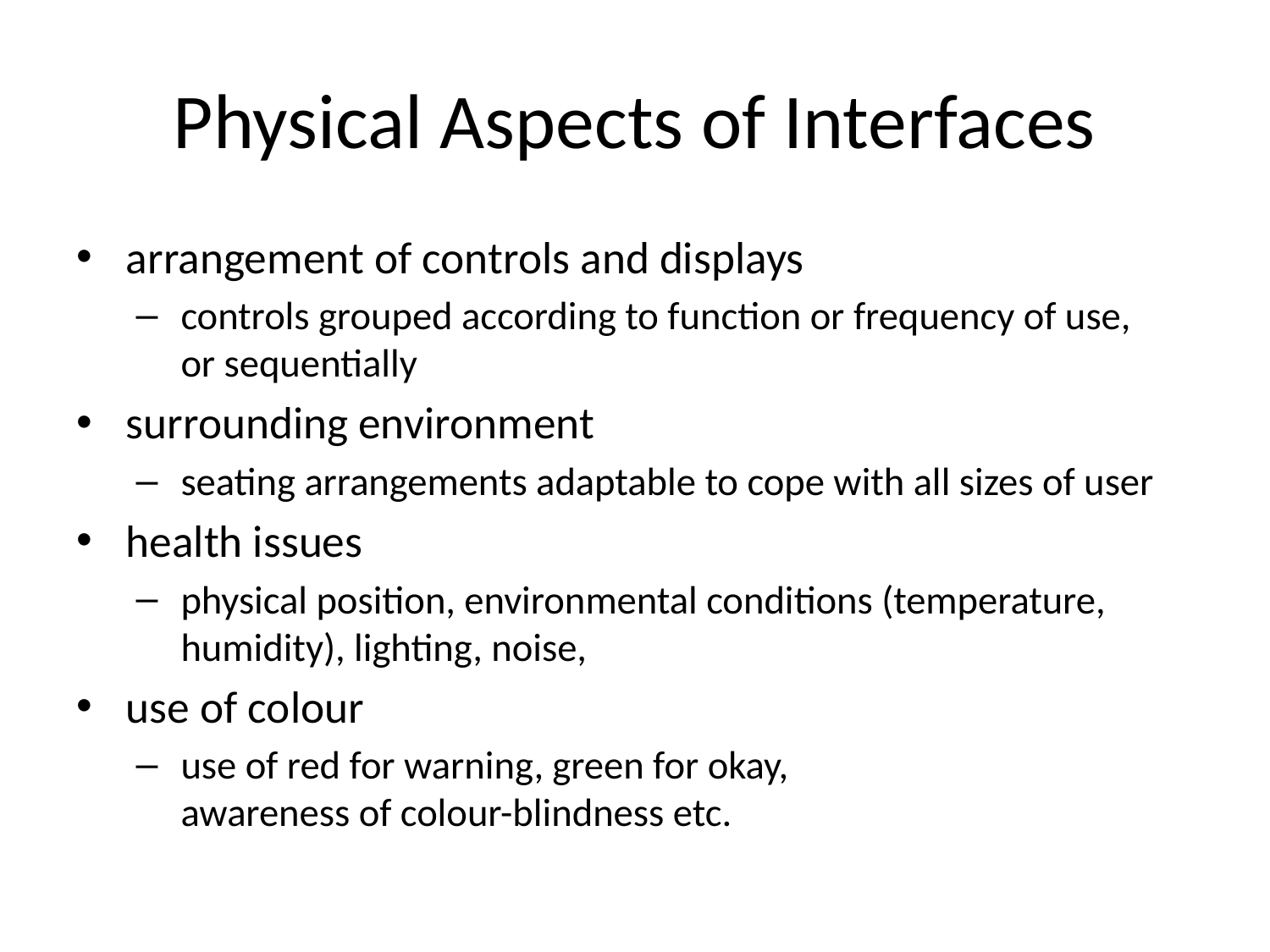

# Physical Aspects of Interfaces
arrangement of controls and displays
controls grouped according to function or frequency of use, or sequentially
surrounding environment
seating arrangements adaptable to cope with all sizes of user
health issues
physical position, environmental conditions (temperature, humidity), lighting, noise,
use of colour
use of red for warning, green for okay,
awareness of colour-blindness etc.